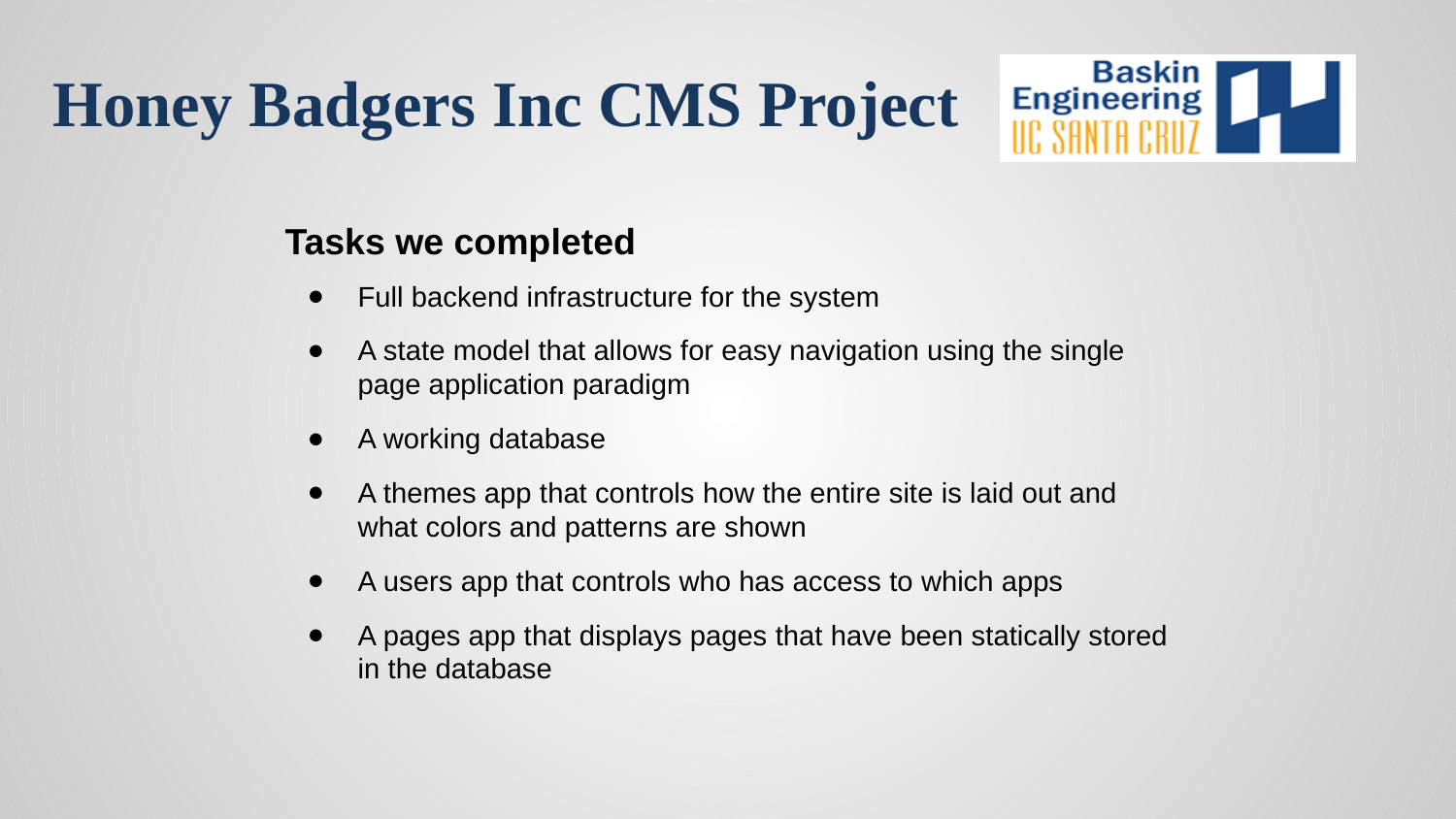

Tasks we completed
Full backend infrastructure for the system
A state model that allows for easy navigation using the single page application paradigm
A working database
A themes app that controls how the entire site is laid out and what colors and patterns are shown
A users app that controls who has access to which apps
A pages app that displays pages that have been statically stored in the database